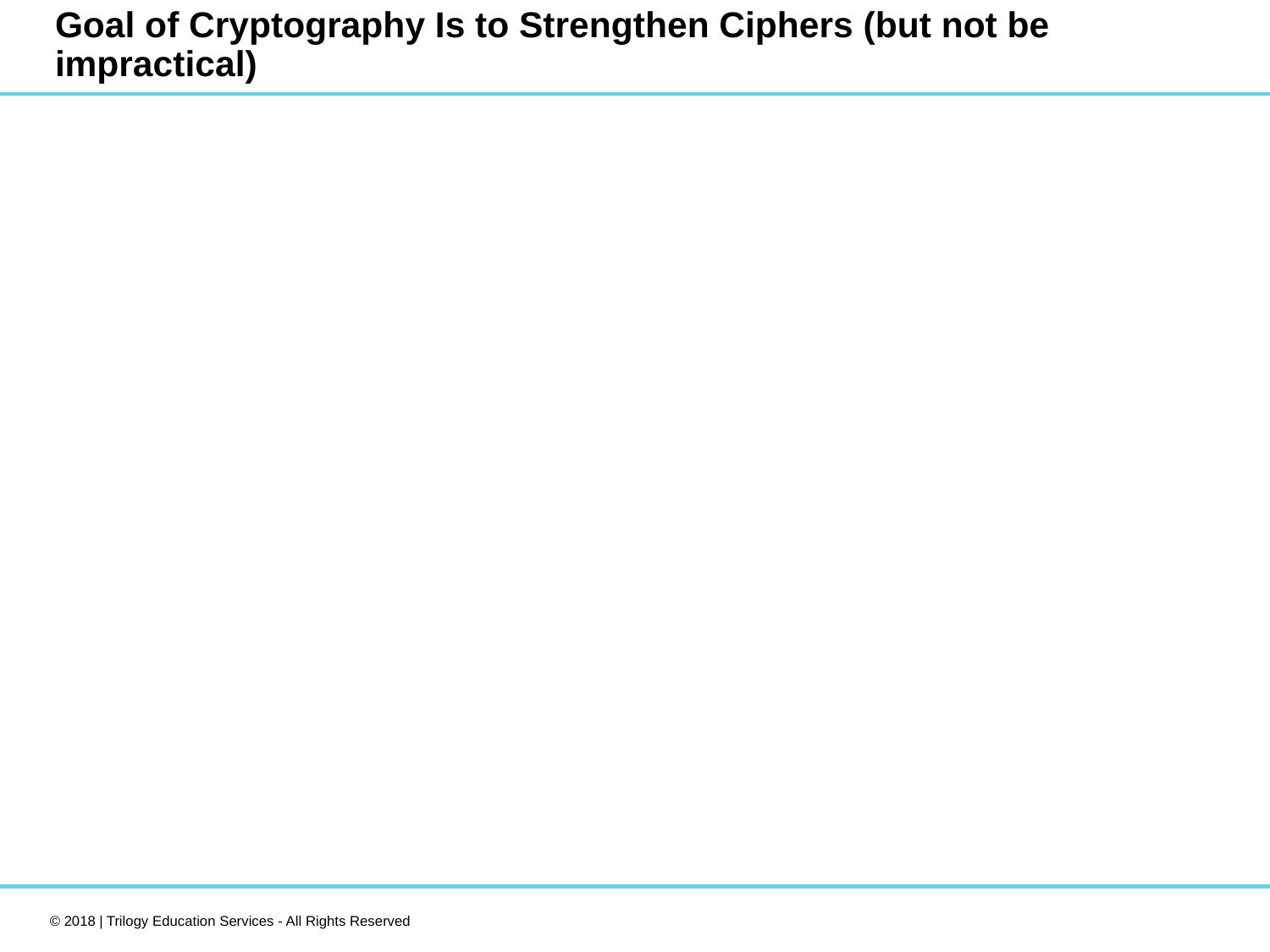

# Goal of Cryptography Is to Strengthen Ciphers (but not be impractical)